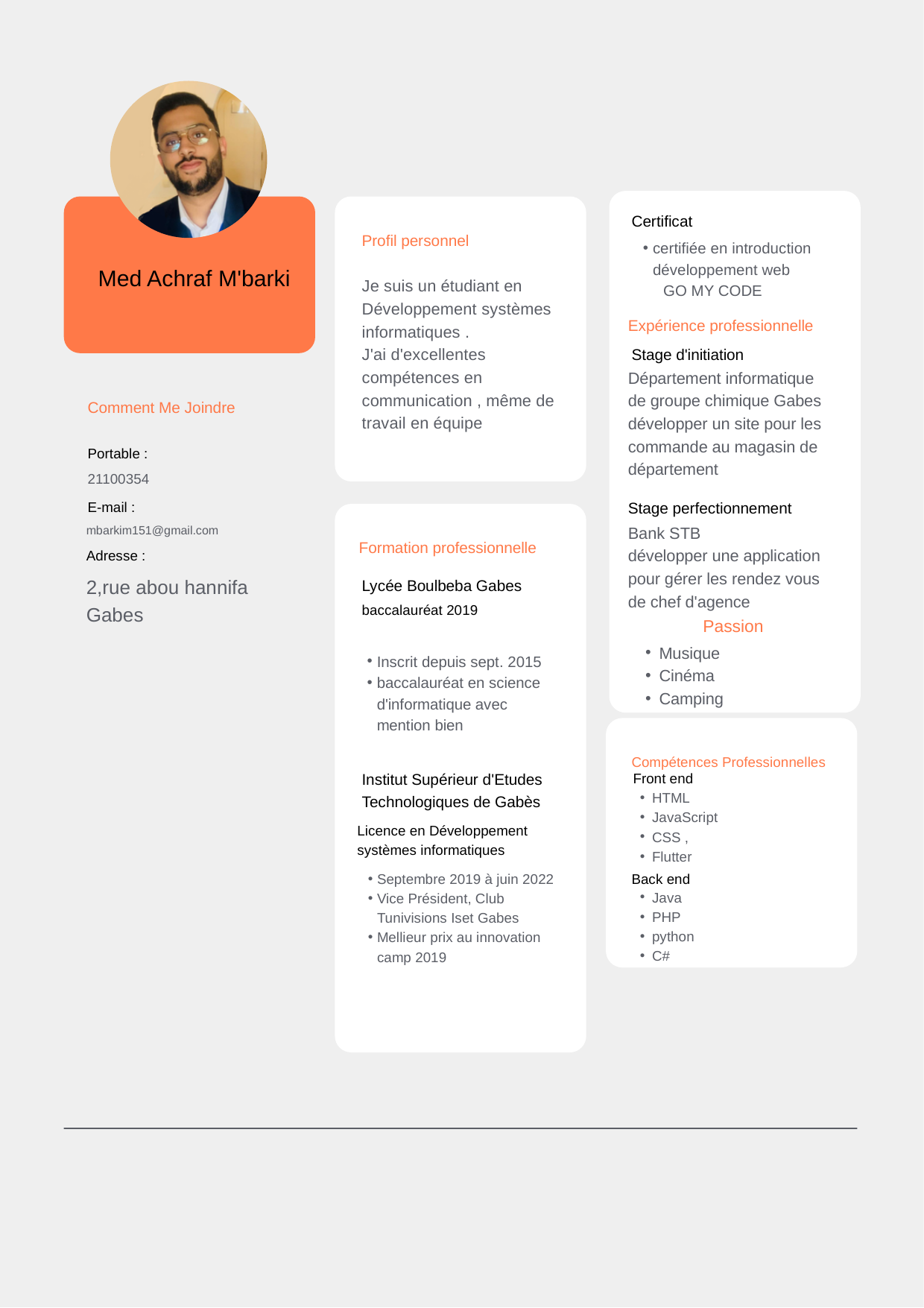

Certificat
Profil personnel
certifiée en introduction développement web
       GO MY CODE
Med Achraf M'barki

Je suis un étudiant en Développement systèmes informatiques .
J'ai d'excellentes compétences en communication , même de travail en équipe

Expérience professionnelle
Stage d'initiation
Département informatique de groupe chimique Gabes
développer un site pour les commande au magasin de département
Comment Me Joindre
Portable :
21100354
Stage perfectionnement
E-mail :

Bank STB
développer une application pour gérer les rendez vous de chef d'agence
mbarkim151@gmail.com
Formation professionnelle
Adresse :
2,rue abou hannifa Gabes
Lycée Boulbeba Gabes
baccalauréat 2019
Passion
Musique
Cinéma
Camping
Inscrit depuis sept. 2015
baccalauréat en science d'informatique avec mention bien

Compétences Professionnelles
Institut Supérieur d'Etudes Technologiques de Gabès
Front end
HTML
JavaScript
CSS ,
Flutter
Licence en Développement systèmes informatiques
Septembre 2019 à juin 2022
Vice Président, Club Tunivisions Iset Gabes
Mellieur prix au innovation camp 2019
Back end
Java
PHP
python
C#